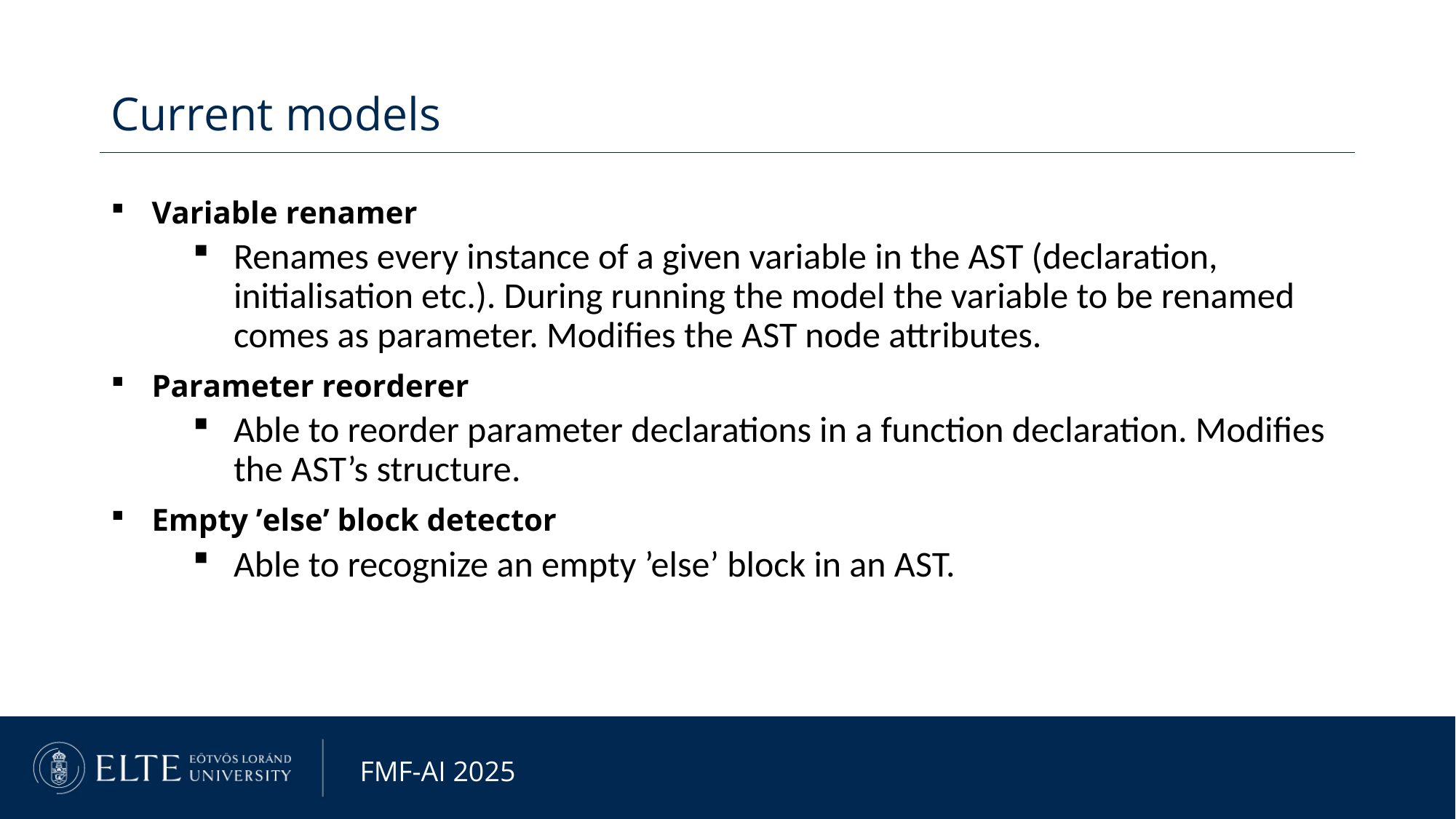

Current models
Variable renamer
Renames every instance of a given variable in the AST (declaration, initialisation etc.). During running the model the variable to be renamed comes as parameter. Modifies the AST node attributes.
Parameter reorderer
Able to reorder parameter declarations in a function declaration. Modifies the AST’s structure.
Empty ’else’ block detector
Able to recognize an empty ’else’ block in an AST.
FMF-AI 2025